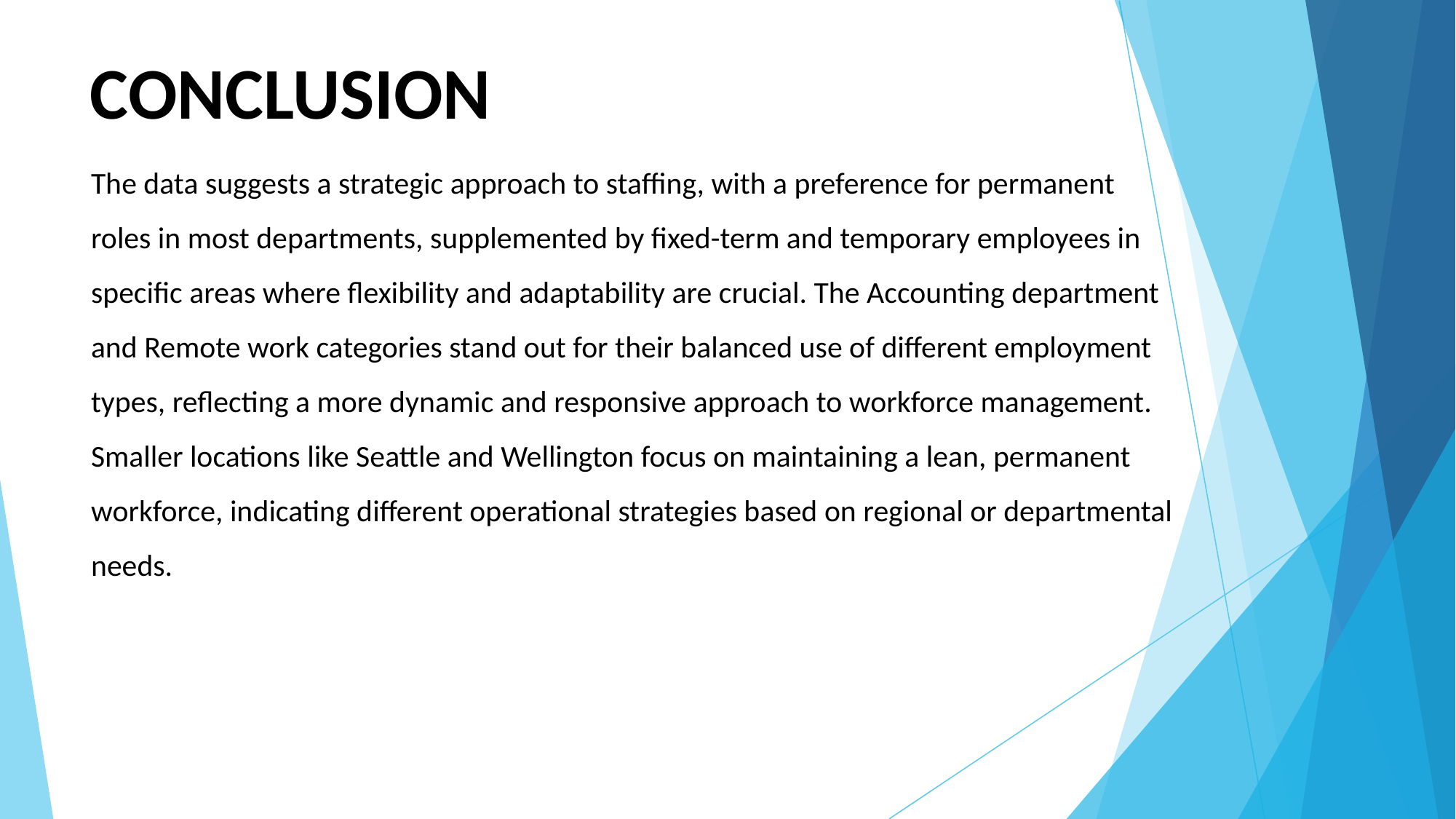

# CONCLUSION
The data suggests a strategic approach to staffing, with a preference for permanent roles in most departments, supplemented by fixed-term and temporary employees in specific areas where flexibility and adaptability are crucial. The Accounting department and Remote work categories stand out for their balanced use of different employment types, reflecting a more dynamic and responsive approach to workforce management. Smaller locations like Seattle and Wellington focus on maintaining a lean, permanent workforce, indicating different operational strategies based on regional or departmental needs.